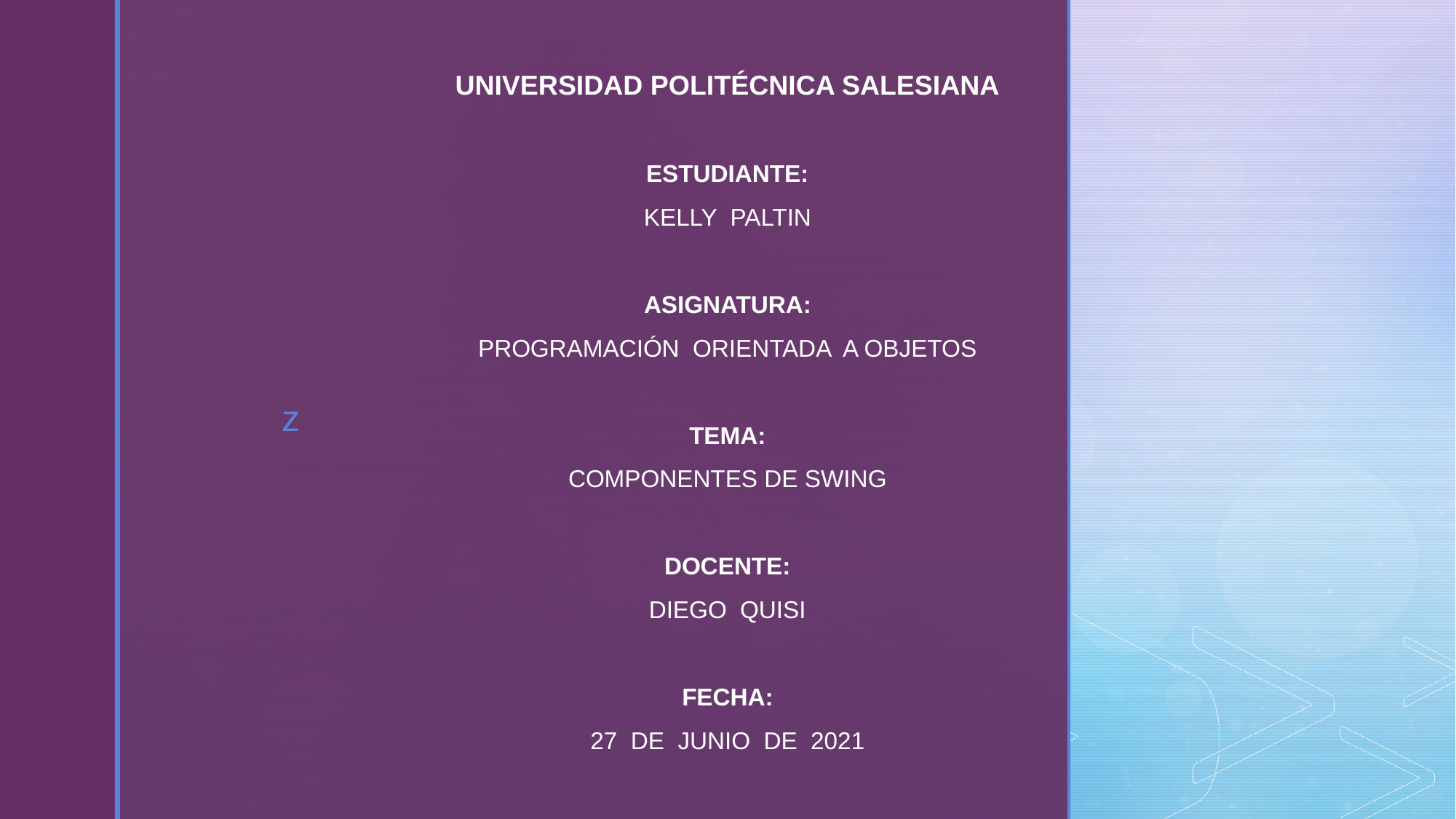

# UNIVERSIDAD POLITÉCNICA SALESIANA ESTUDIANTE: KELLY  PALTIN ASIGNATURA: PROGRAMACIÓN  ORIENTADA  A OBJETOS TEMA: COMPONENTES DE SWING DOCENTE: DIEGO  QUISI FECHA: 27  DE  JUNIO  DE  2021